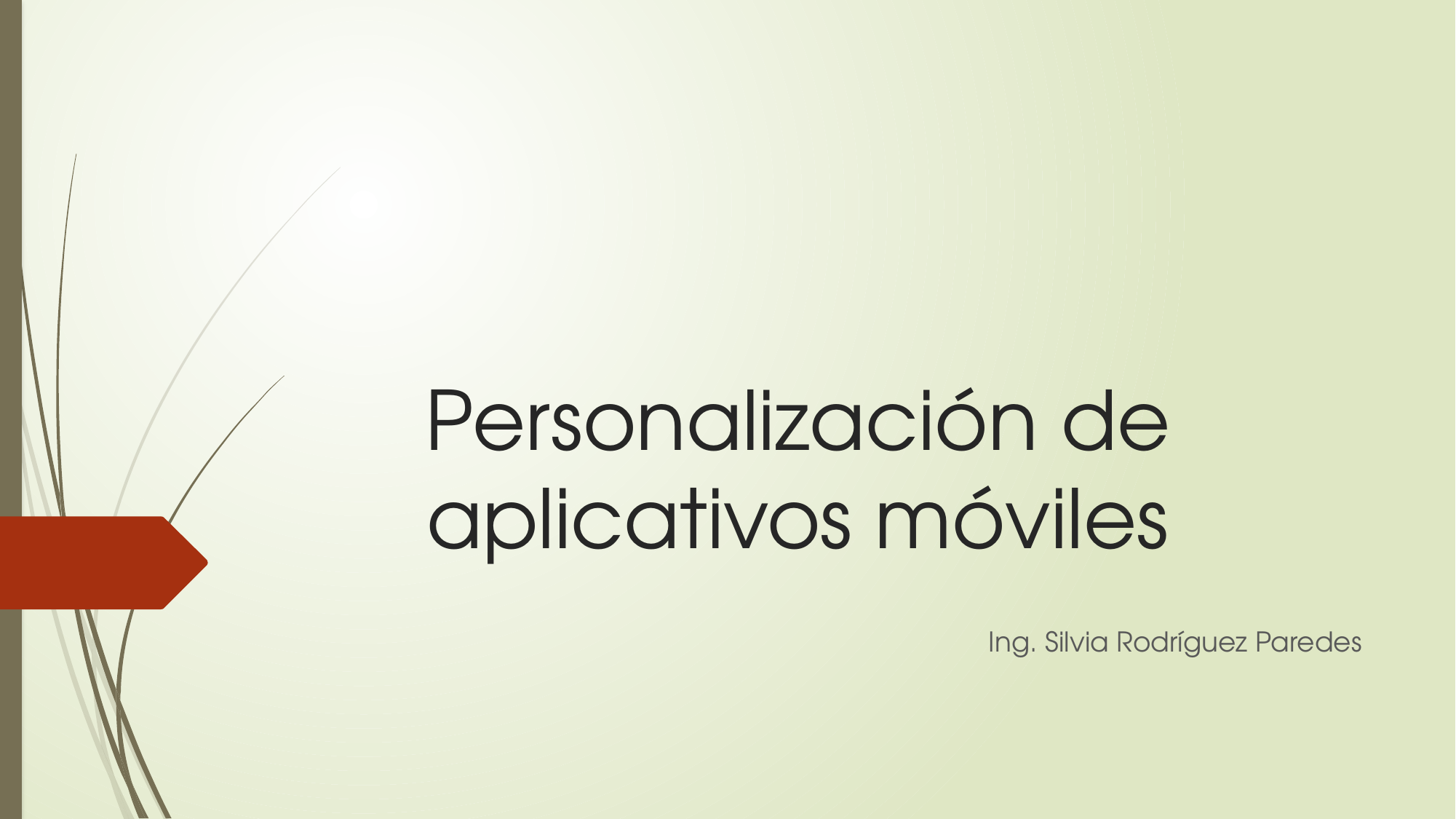

# Personalización de aplicativos móviles
Ing. Silvia Rodríguez Paredes